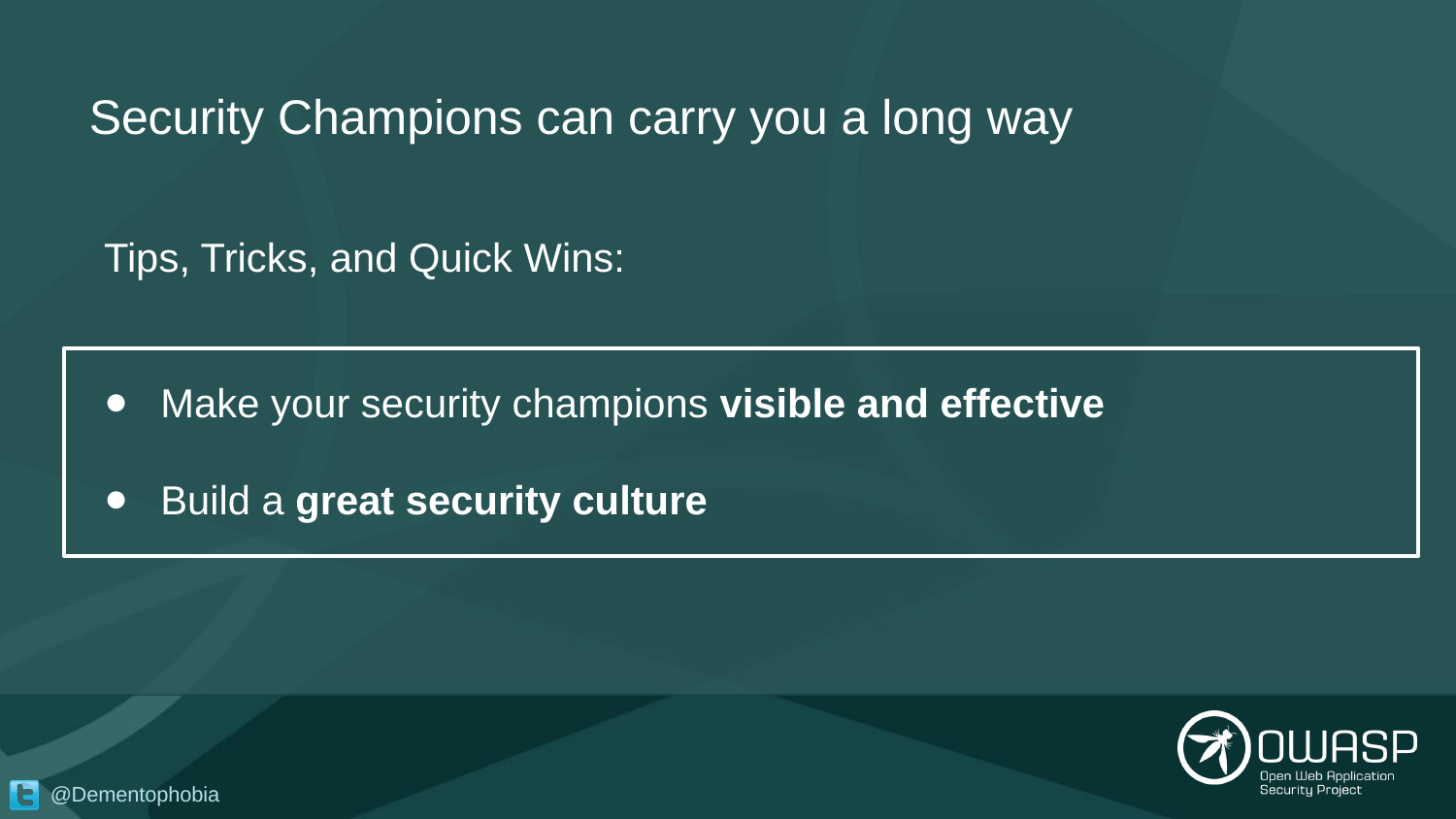

# Security Champions can carry you a long way
Tips, Tricks, and Quick Wins:

Make your security champions visible and effective

Build a great security culture